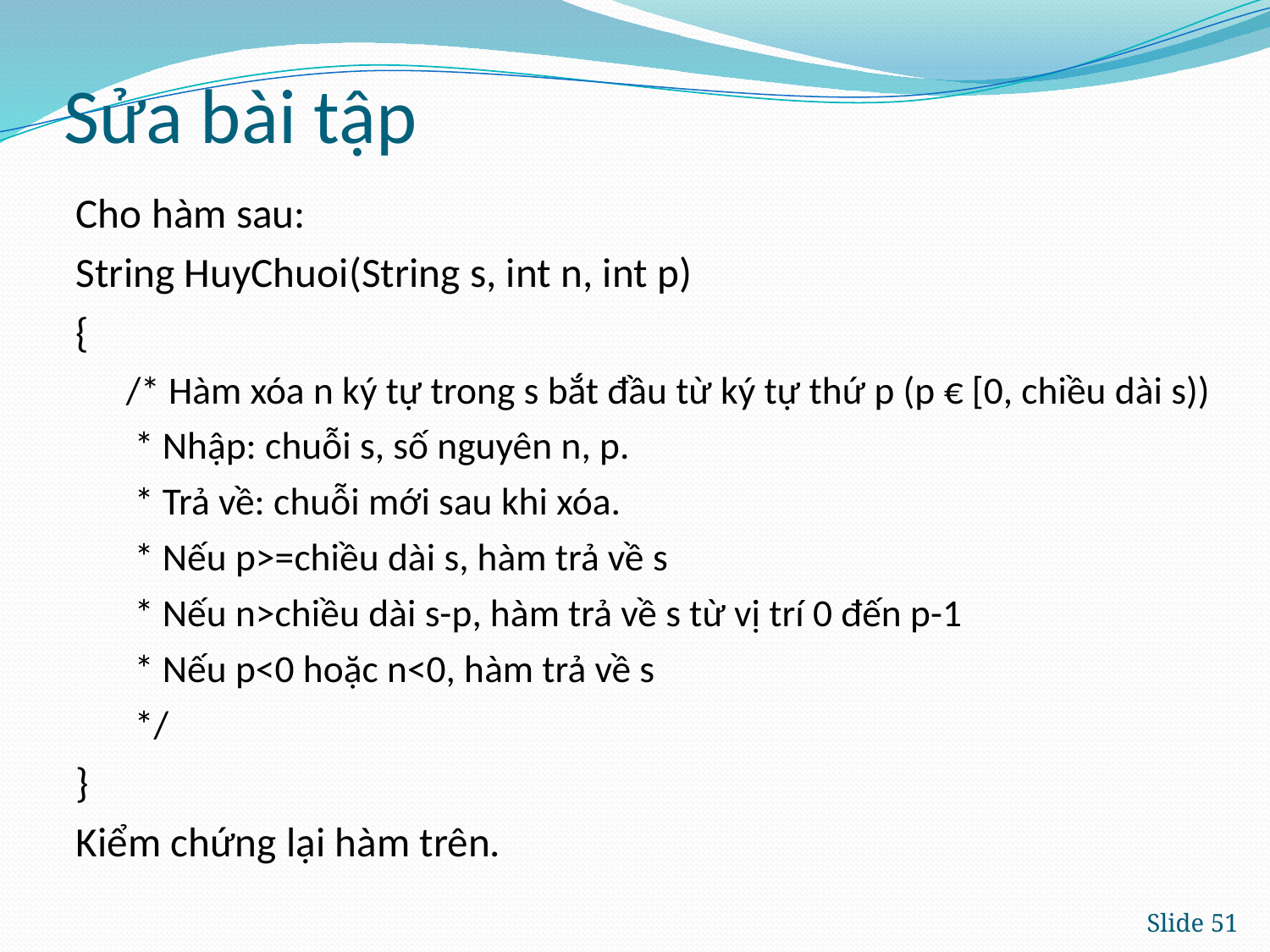

# Sửa bài tập
Cho hàm sau:
String HuyChuoi(String s, int n, int p)
{
/* Hàm xóa n ký tự trong s bắt đầu từ ký tự thứ p (p € [0, chiều dài s))
 * Nhập: chuỗi s, số nguyên n, p.
 * Trả về: chuỗi mới sau khi xóa.
 * Nếu p>=chiều dài s, hàm trả về s
 * Nếu n>chiều dài s-p, hàm trả về s từ vị trí 0 đến p-1
 * Nếu p<0 hoặc n<0, hàm trả về s
 */
}
Kiểm chứng lại hàm trên.
Slide 51